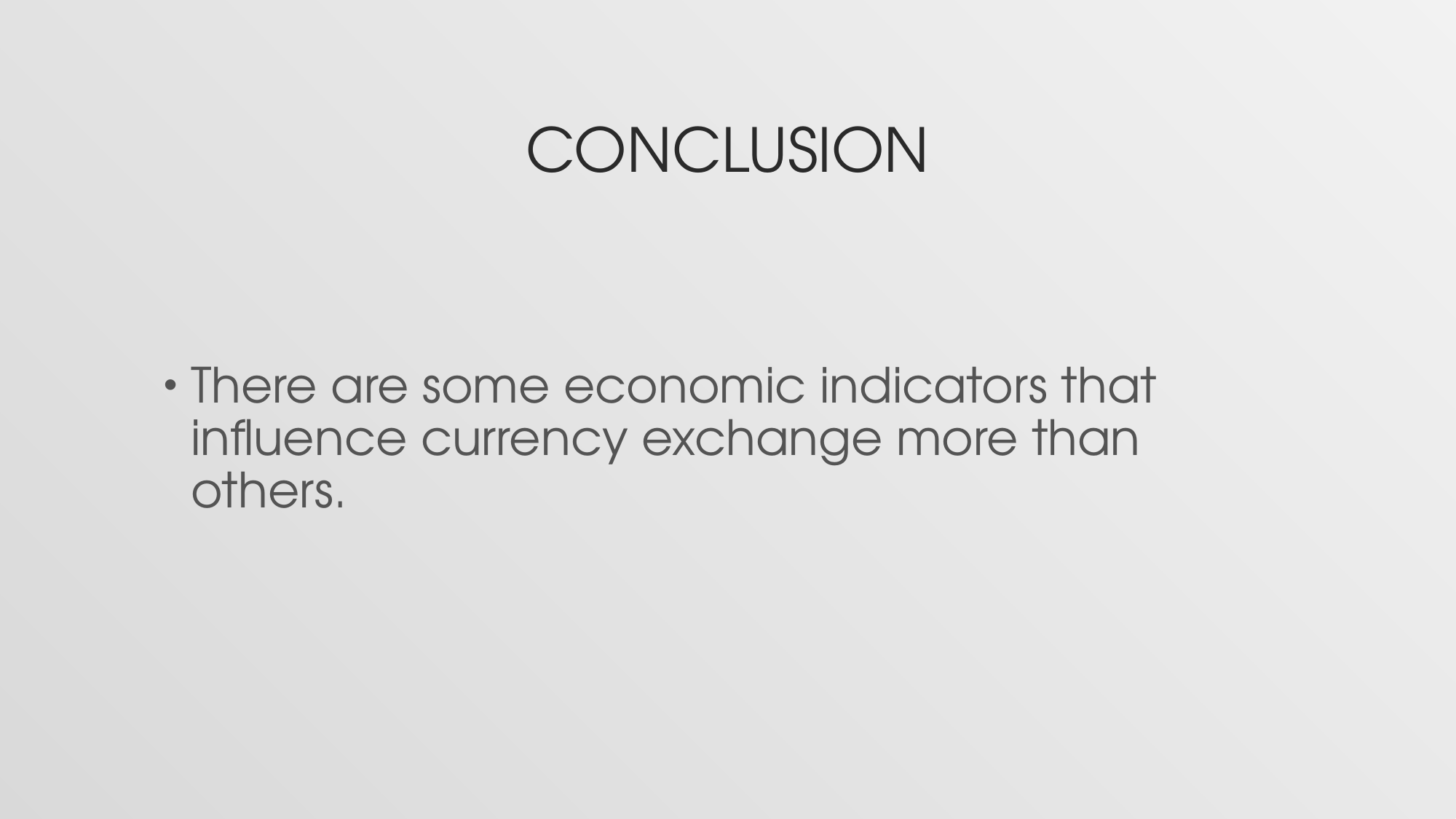

# conclusion

There are some economic indicators that influence currency exchange more than others.